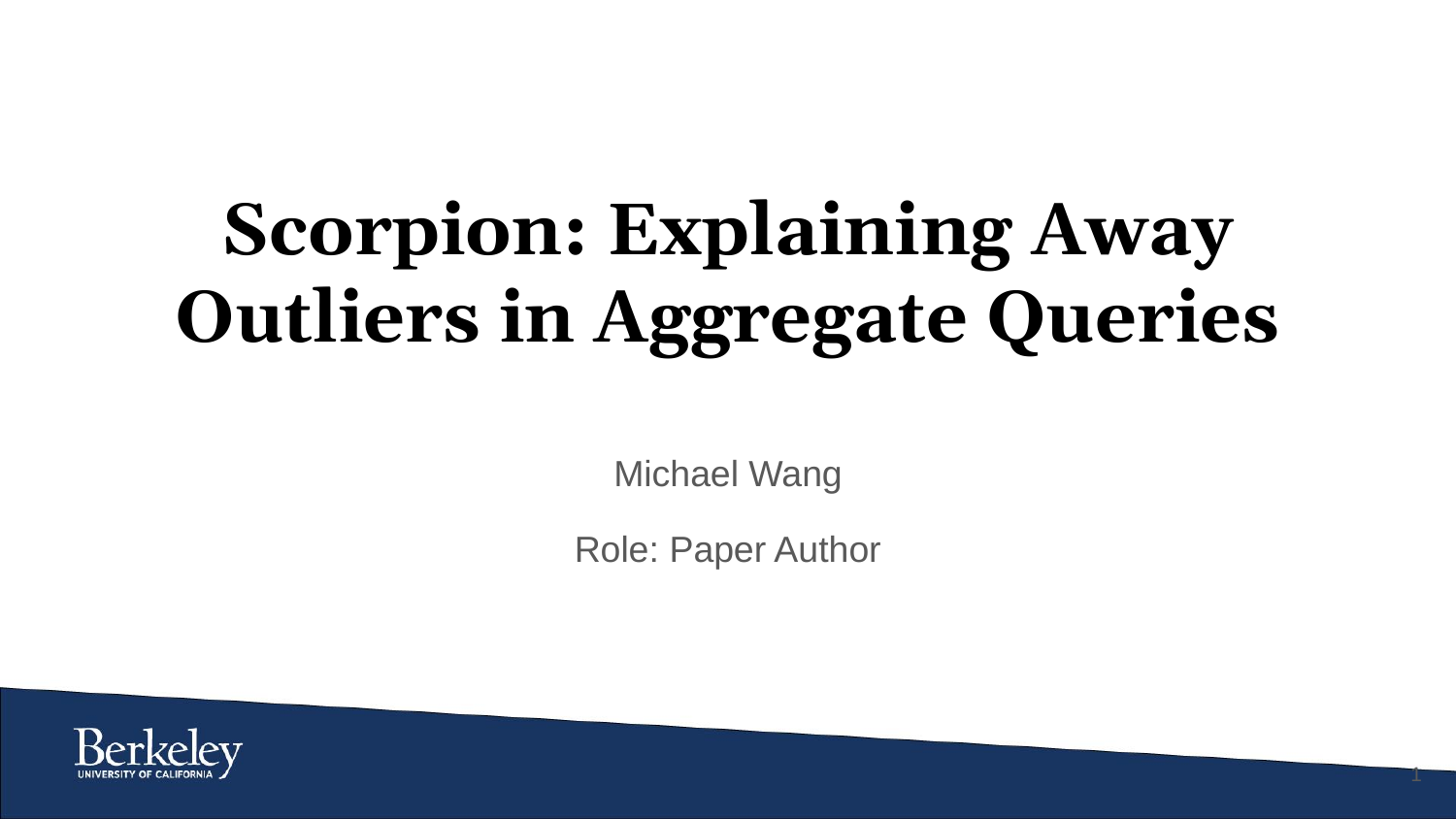

# Scorpion: Explaining Away Outliers in Aggregate Queries
Michael Wang
Role: Paper Author
1